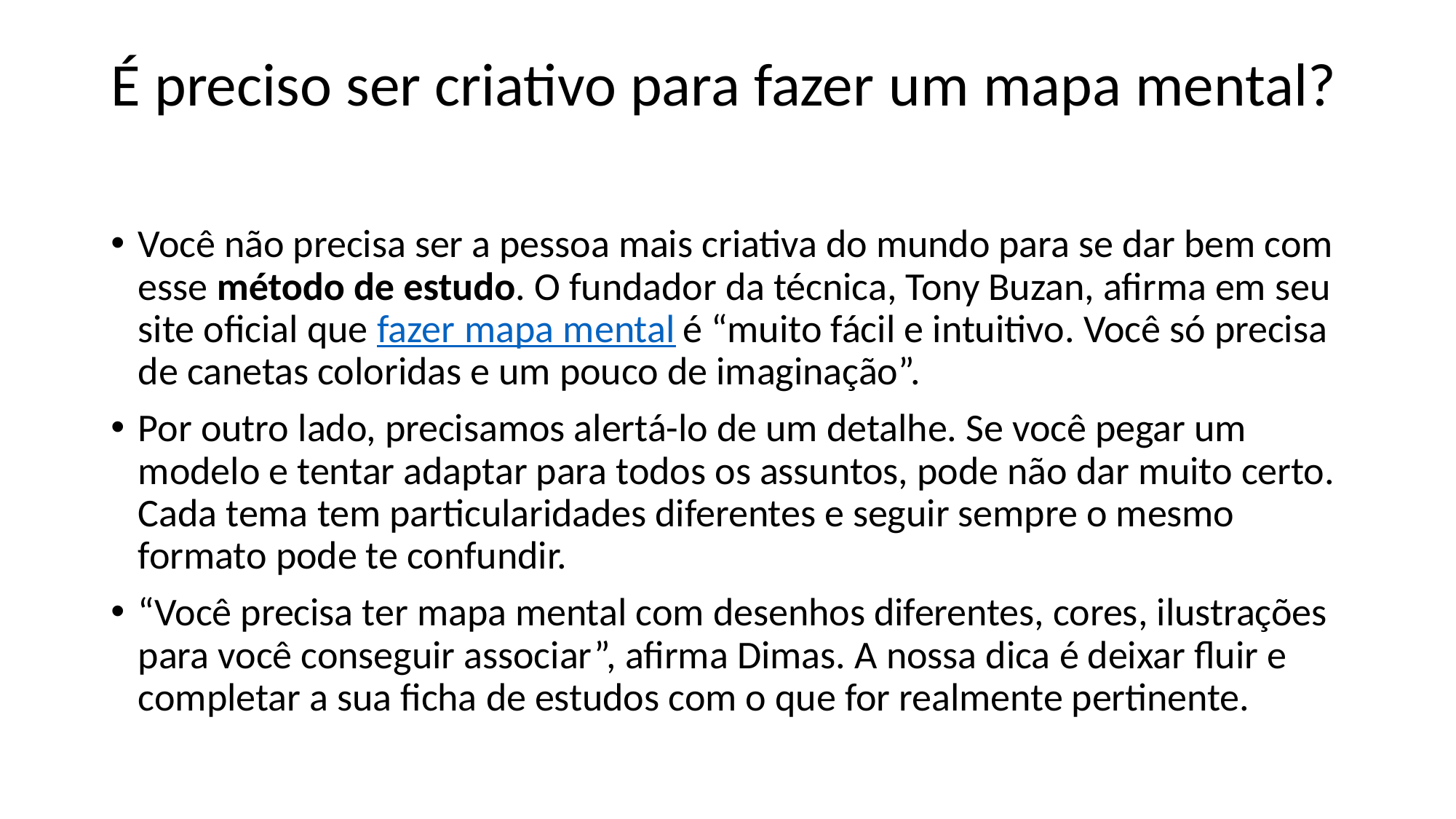

# É preciso ser criativo para fazer um mapa mental?
Você não precisa ser a pessoa mais criativa do mundo para se dar bem com esse método de estudo. O fundador da técnica, Tony Buzan, afirma em seu site oficial que fazer mapa mental é “muito fácil e intuitivo. Você só precisa de canetas coloridas e um pouco de imaginação”.
Por outro lado, precisamos alertá-lo de um detalhe. Se você pegar um modelo e tentar adaptar para todos os assuntos, pode não dar muito certo. Cada tema tem particularidades diferentes e seguir sempre o mesmo formato pode te confundir.
“Você precisa ter mapa mental com desenhos diferentes, cores, ilustrações para você conseguir associar”, afirma Dimas. A nossa dica é deixar fluir e completar a sua ficha de estudos com o que for realmente pertinente.